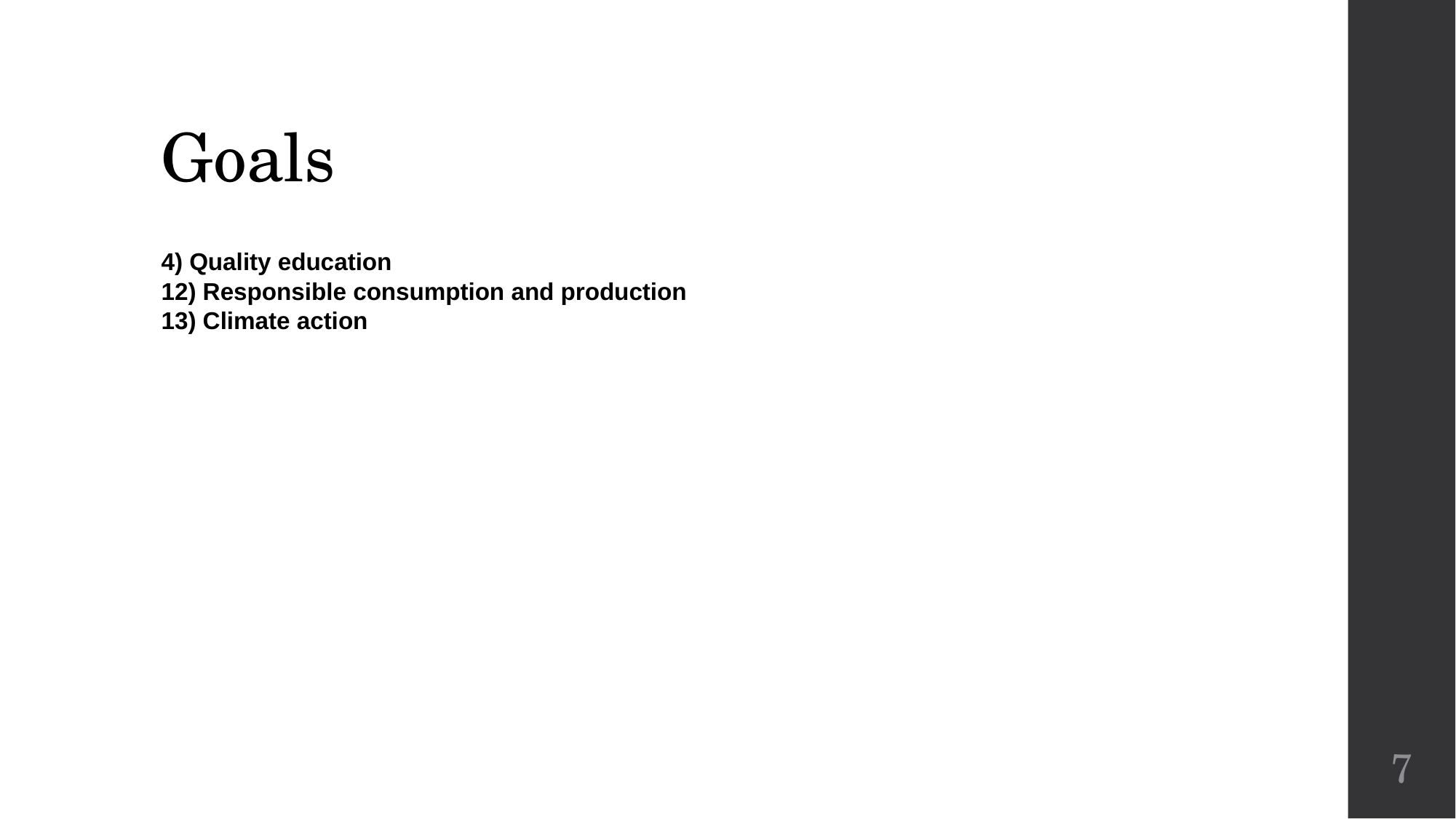

# Goals
4) Quality education
12) Responsible consumption and production
13) Climate action
7